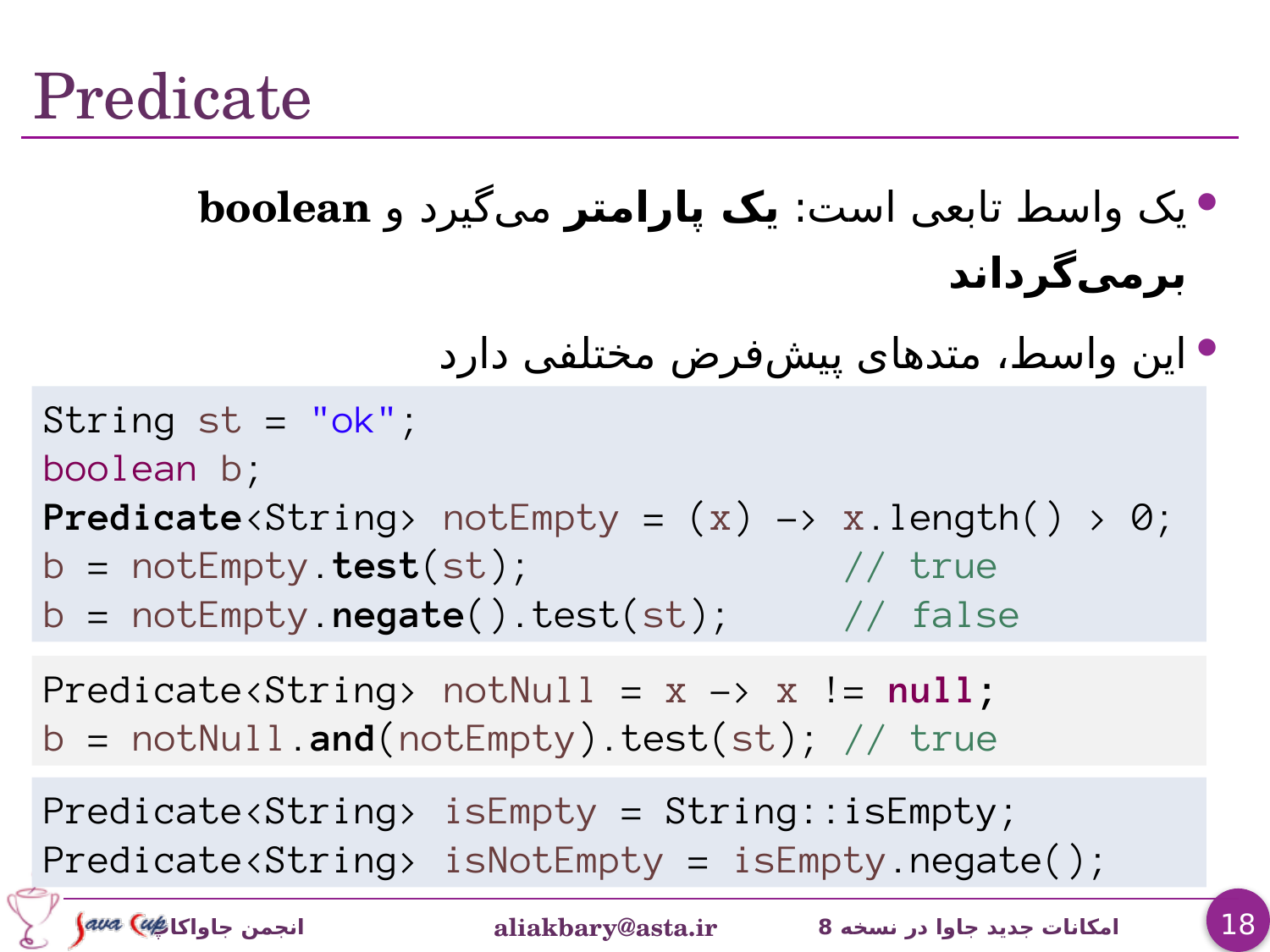

# Predicate
یک واسط تابعی است: یک پارامتر می‌گیرد و boolean برمی‌گرداند
این واسط، متدهای پیش‌فرض مختلفی دارد
مانند test برای ارزيابی و and ، or و negate برای ترکیب Predictae ها

String st = "ok";
boolean b;
Predicate<String> notEmpty = (x) -> x.length() > 0;
b = notEmpty.test(st);              // true
b = notEmpty.negate().test(st);     // false
Predicate<String> notNull = x -> x != null;
b = notNull.and(notEmpty).test(st); // true
Predicate<String> isEmpty = String::isEmpty;
Predicate<String> isNotEmpty = isEmpty.negate();